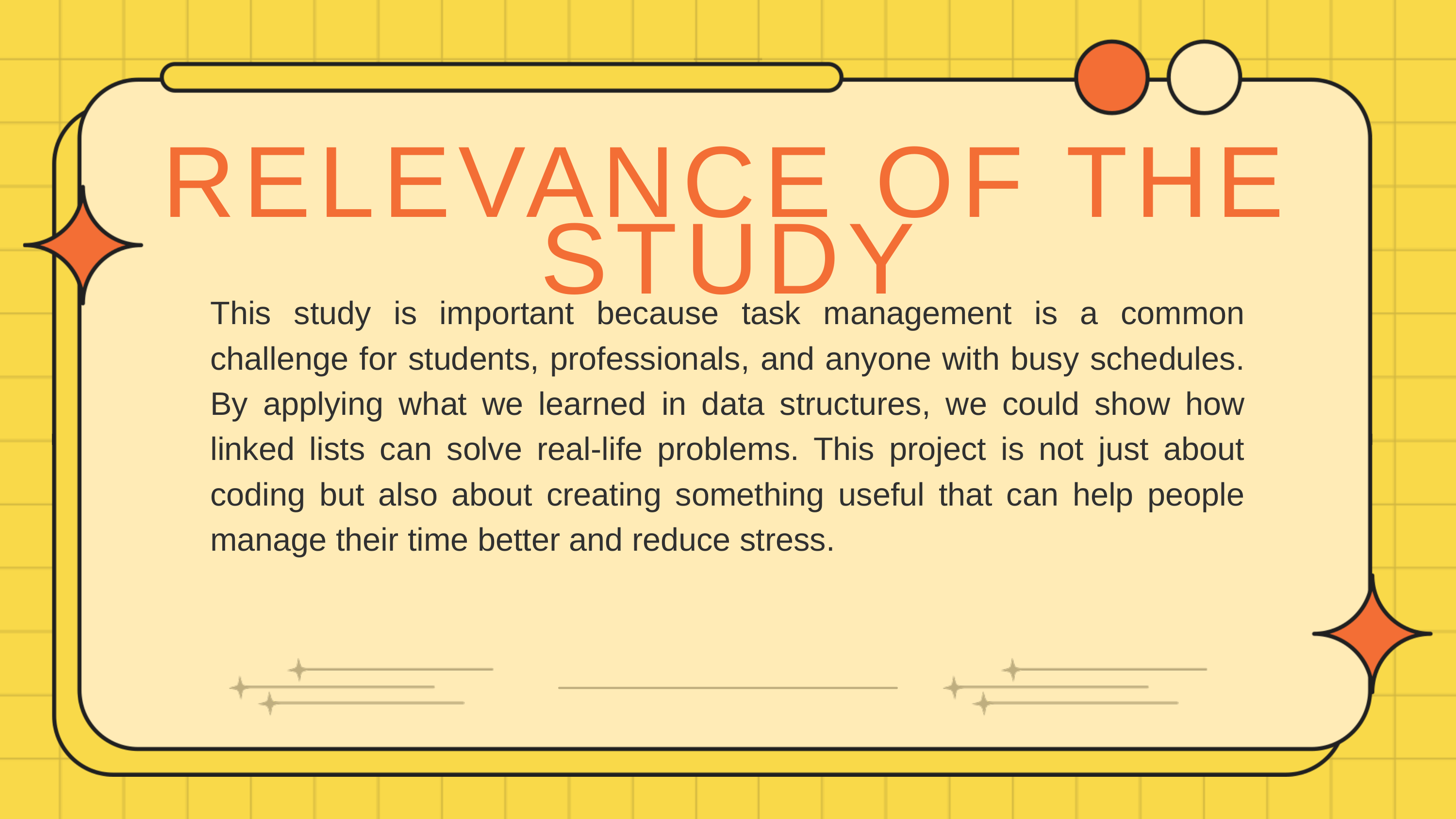

RELEVANCE OF THE STUDY
This study is important because task management is a common challenge for students, professionals, and anyone with busy schedules. By applying what we learned in data structures, we could show how linked lists can solve real-life problems. This project is not just about coding but also about creating something useful that can help people manage their time better and reduce stress.